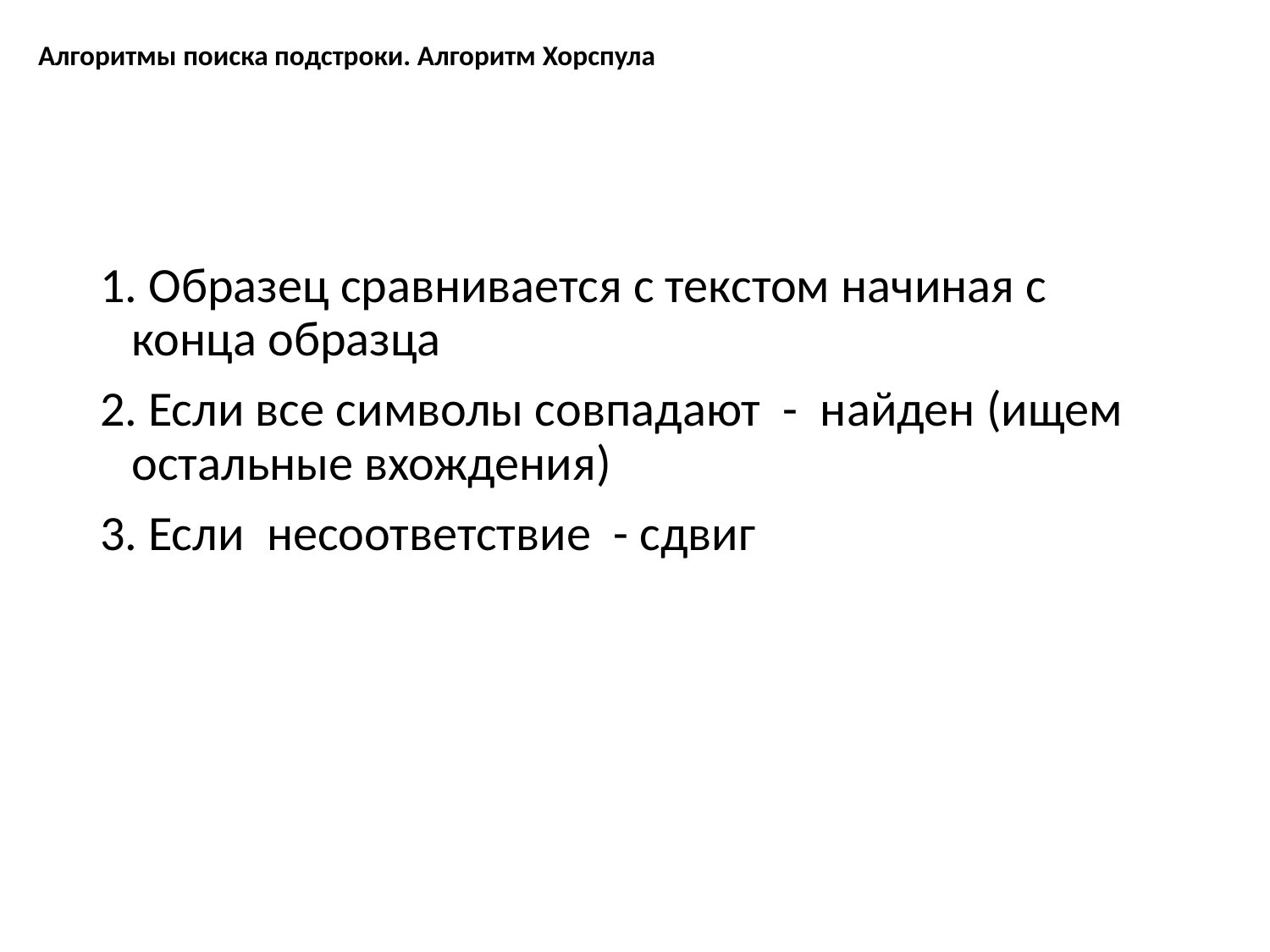

Алгоритмы поиска подстроки. Алгоритм Хорспула
1. Образец сравнивается с текстом начиная с конца образца
2. Если все символы совпадают  -  найден (ищем остальные вхождения)
3. Если  несоответствие  - сдвиг